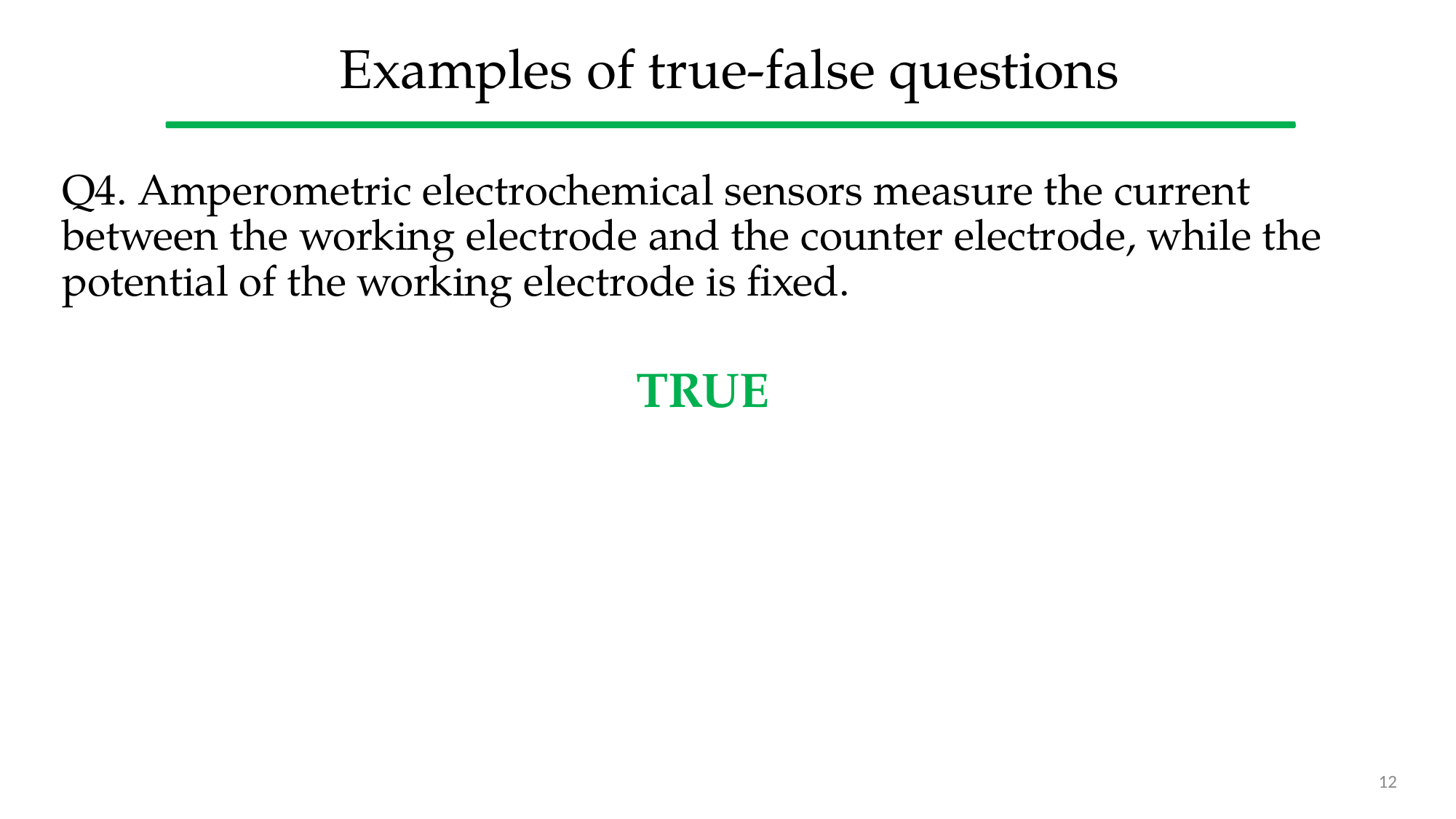

# Examples of true-false questions
Q4. Amperometric electrochemical sensors measure the current between the working electrode and the counter electrode, while the potential of the working electrode is fixed.
TRUE
12